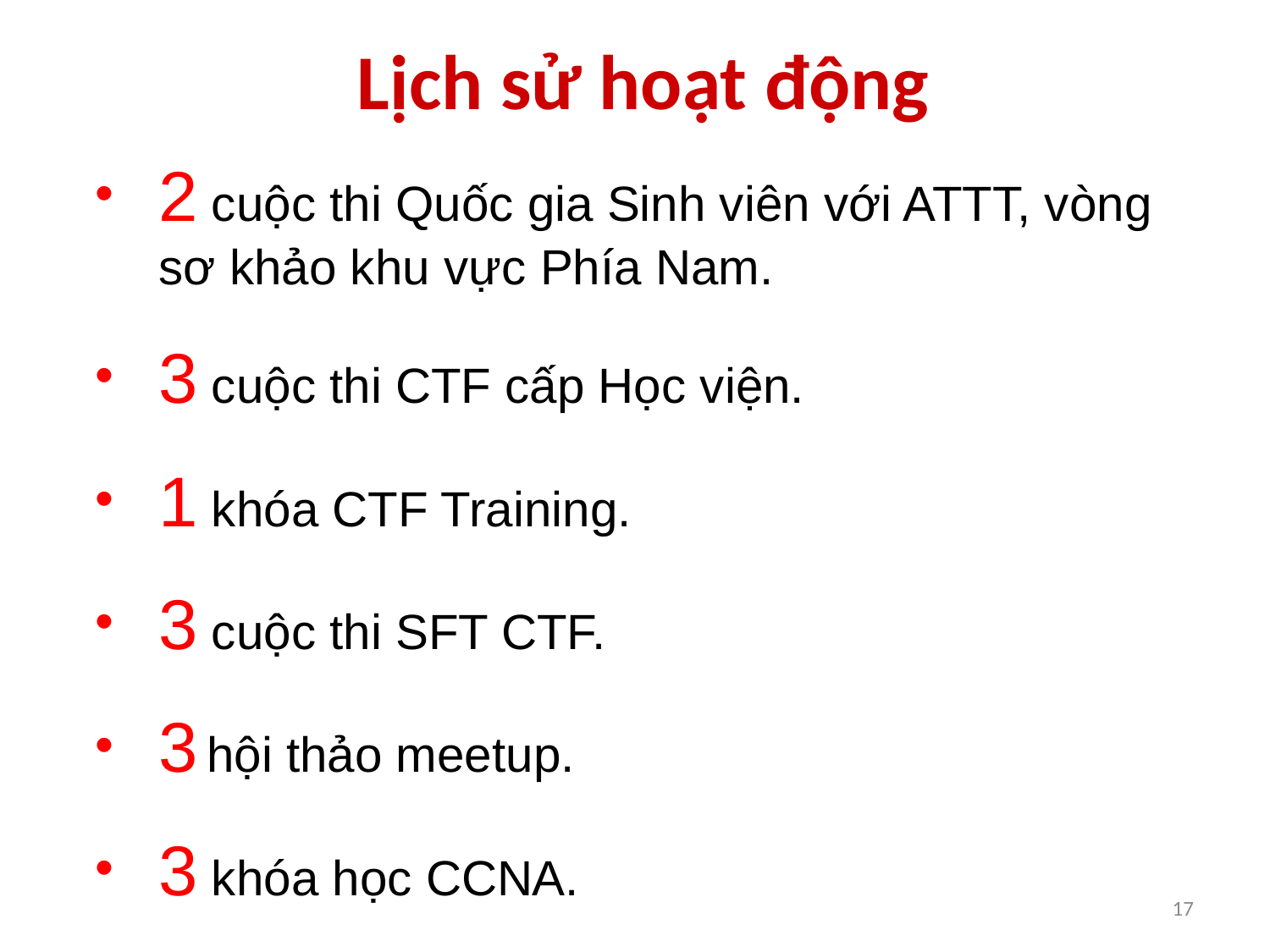

# Lịch sử hoạt động
2 cuộc thi Quốc gia Sinh viên với ATTT, vòng sơ khảo khu vực Phía Nam.
3 cuộc thi CTF cấp Học viện.
1 khóa CTF Training.
3 cuộc thi SFT CTF.
3 hội thảo meetup.
3 khóa học CCNA.
17